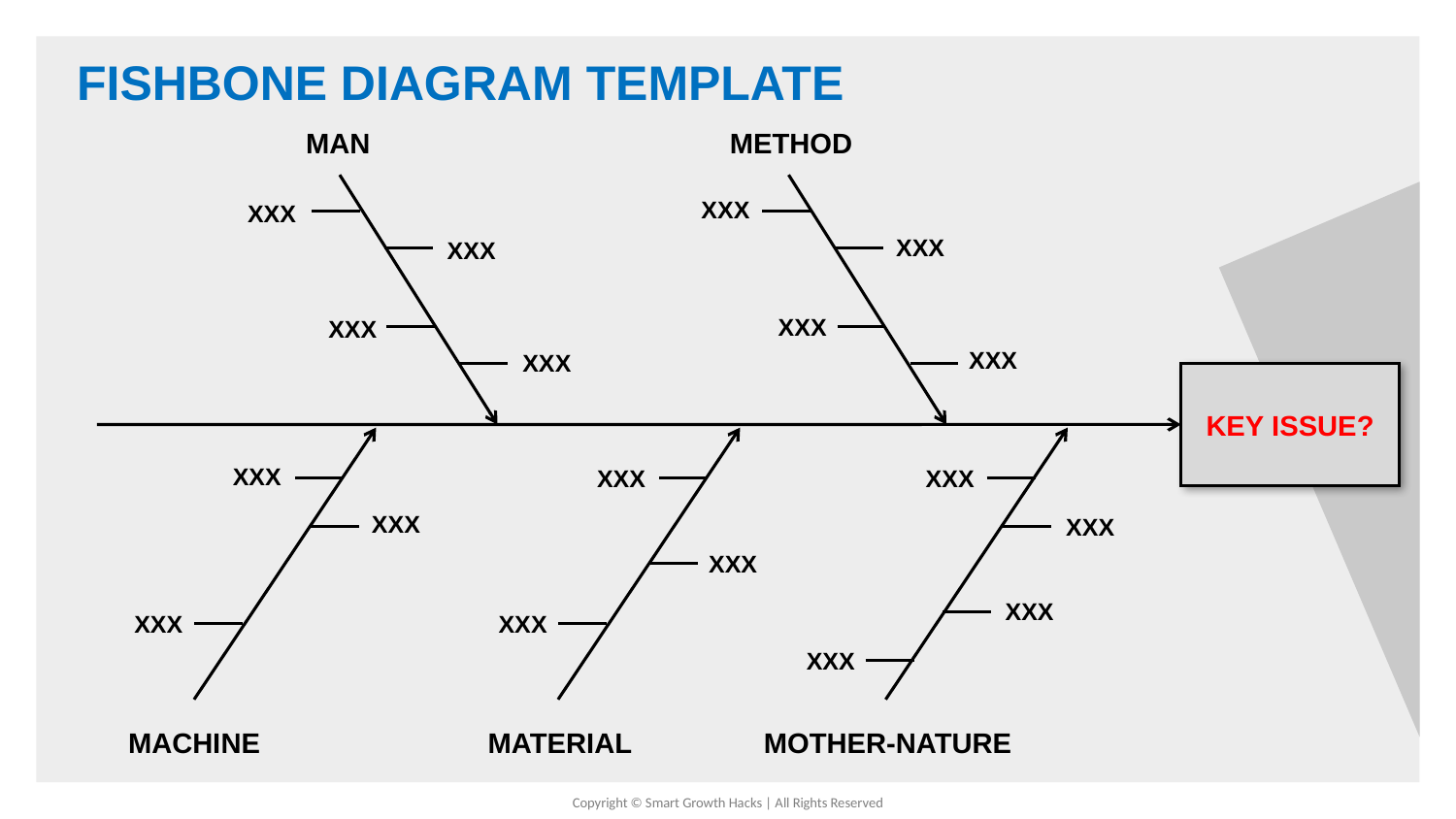

Fishbone diagram template
MAN
METHOD
XXX
XXX
XXX
XXX
XXX
XXX
XXX
XXX
KEY ISSUE?
XXX
XXX
XXX
XXX
XXX
XXX
XXX
XXX
XXX
XXX
MOTHER-NATURE
MACHINE
MATERIAL